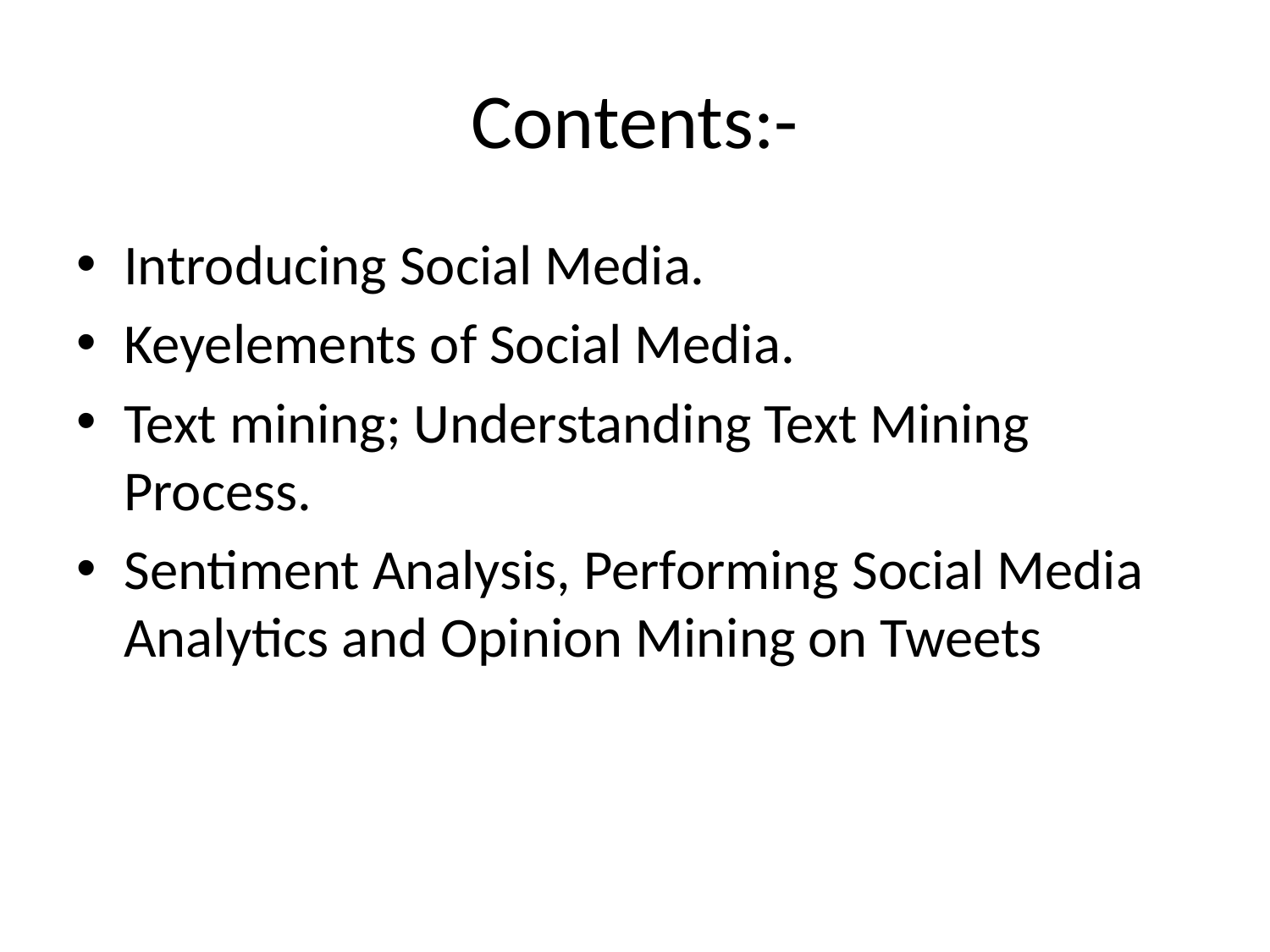

# Contents:-
Introducing Social Media.
Keyelements of Social Media.
Text mining; Understanding Text Mining Process.
Sentiment Analysis, Performing Social Media Analytics and Opinion Mining on Tweets